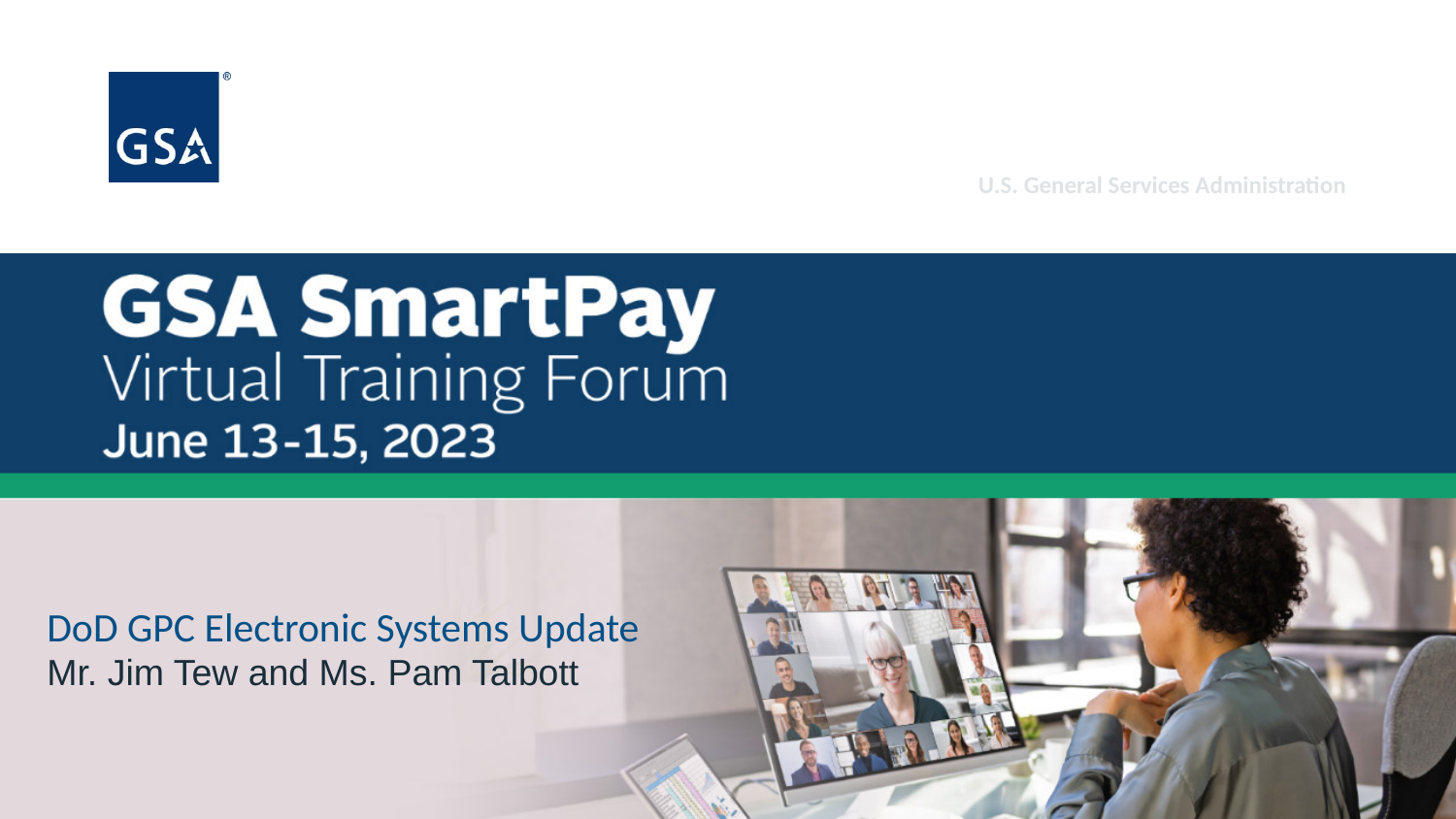

# DoD GPC Electronic Systems Update Mr. Jim Tew and Ms. Pam Talbott